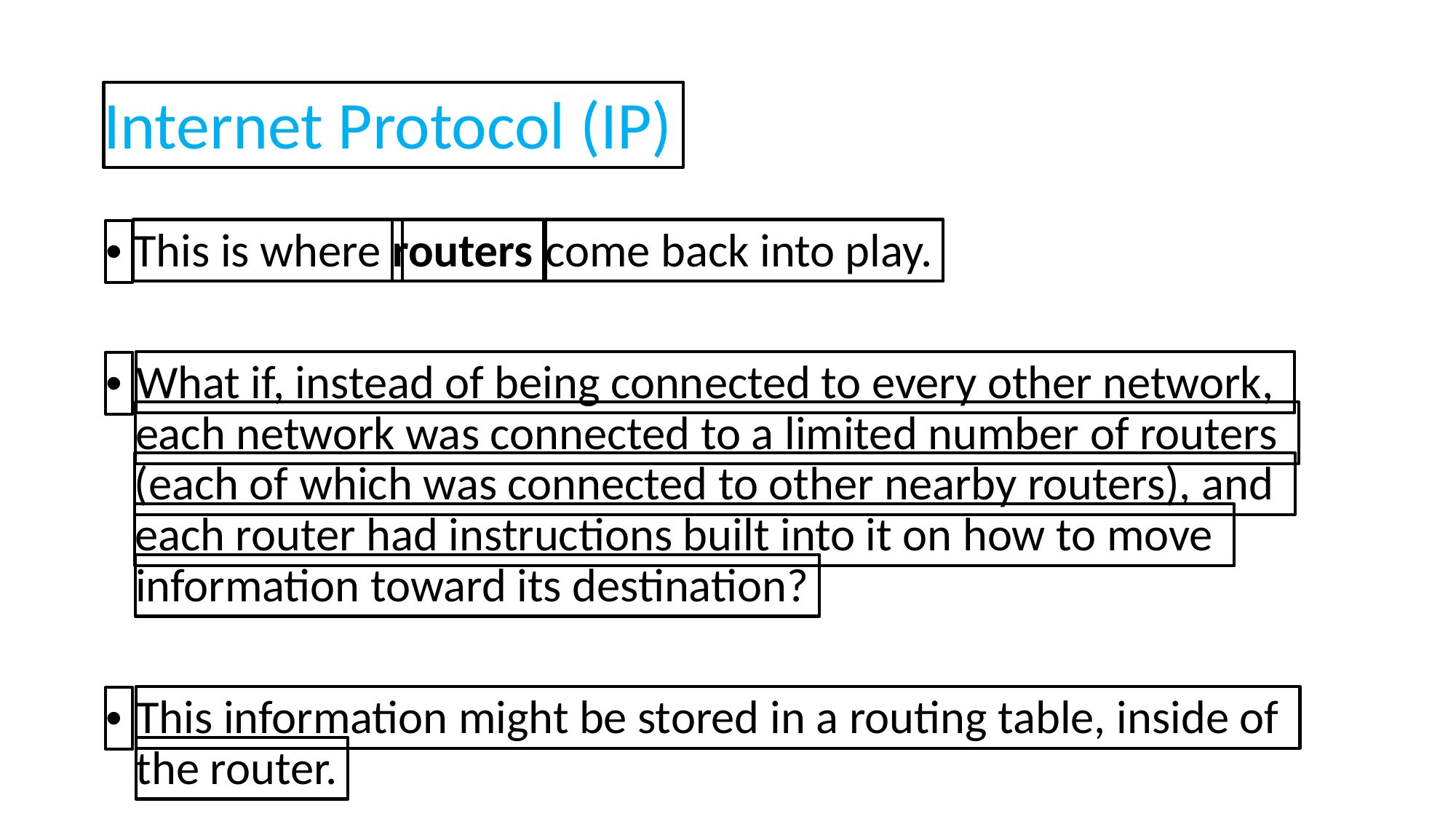

Internet Protocol (IP)
This is where
routers
come back into play.
•
What if, instead of being connected to every other network,
•
each network was connected to a limited number of routers
(each of which was connected to other nearby routers), and
each router had instructions built into it on how to move
information toward its destination?
This information might be stored in a routing table, inside of
•
the router.